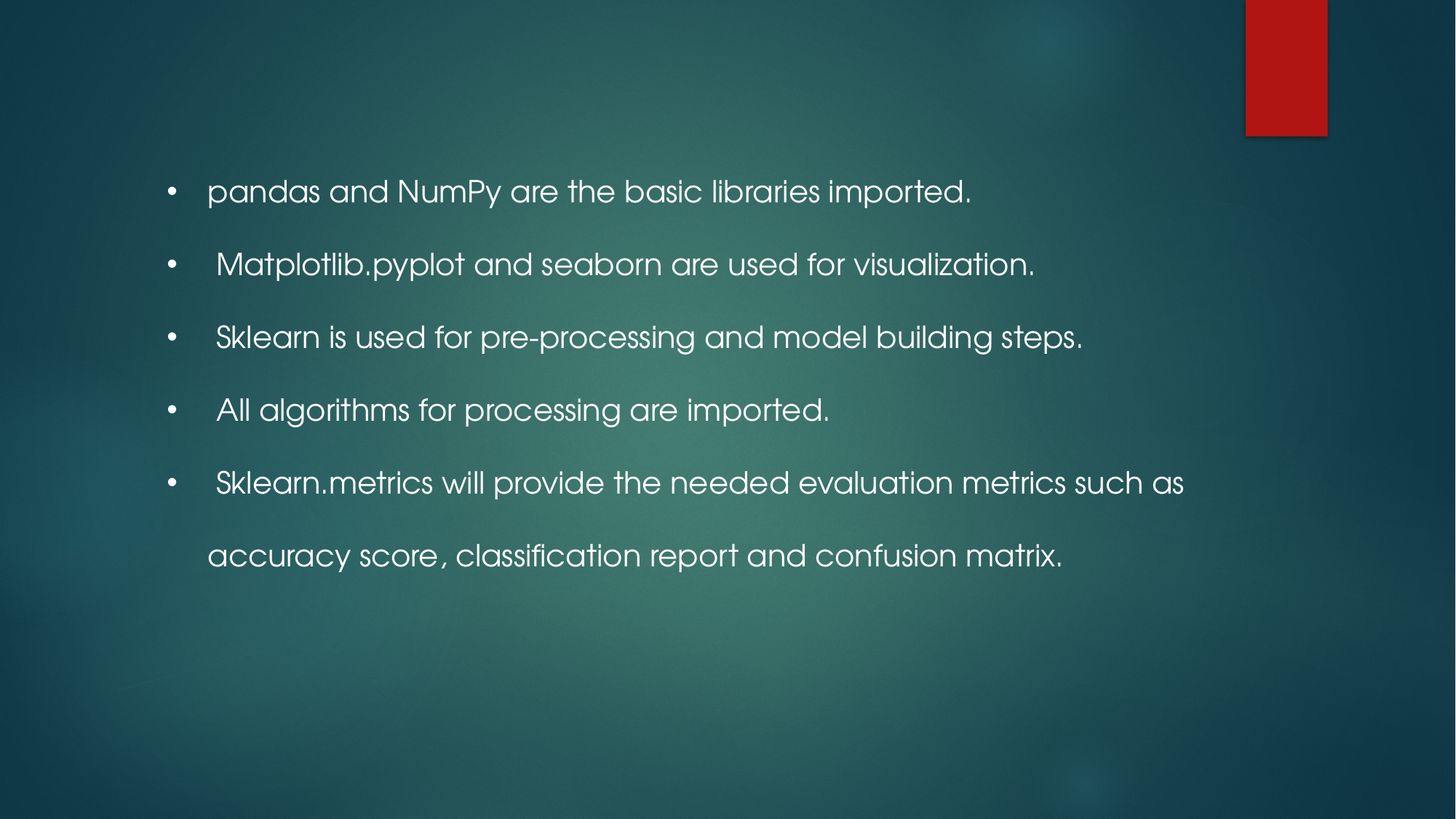

pandas and NumPy are the basic libraries imported.
 Matplotlib.pyplot and seaborn are used for visualization.
 Sklearn is used for pre-processing and model building steps.
 All algorithms for processing are imported.
 Sklearn.metrics will provide the needed evaluation metrics such as accuracy score, classification report and confusion matrix.